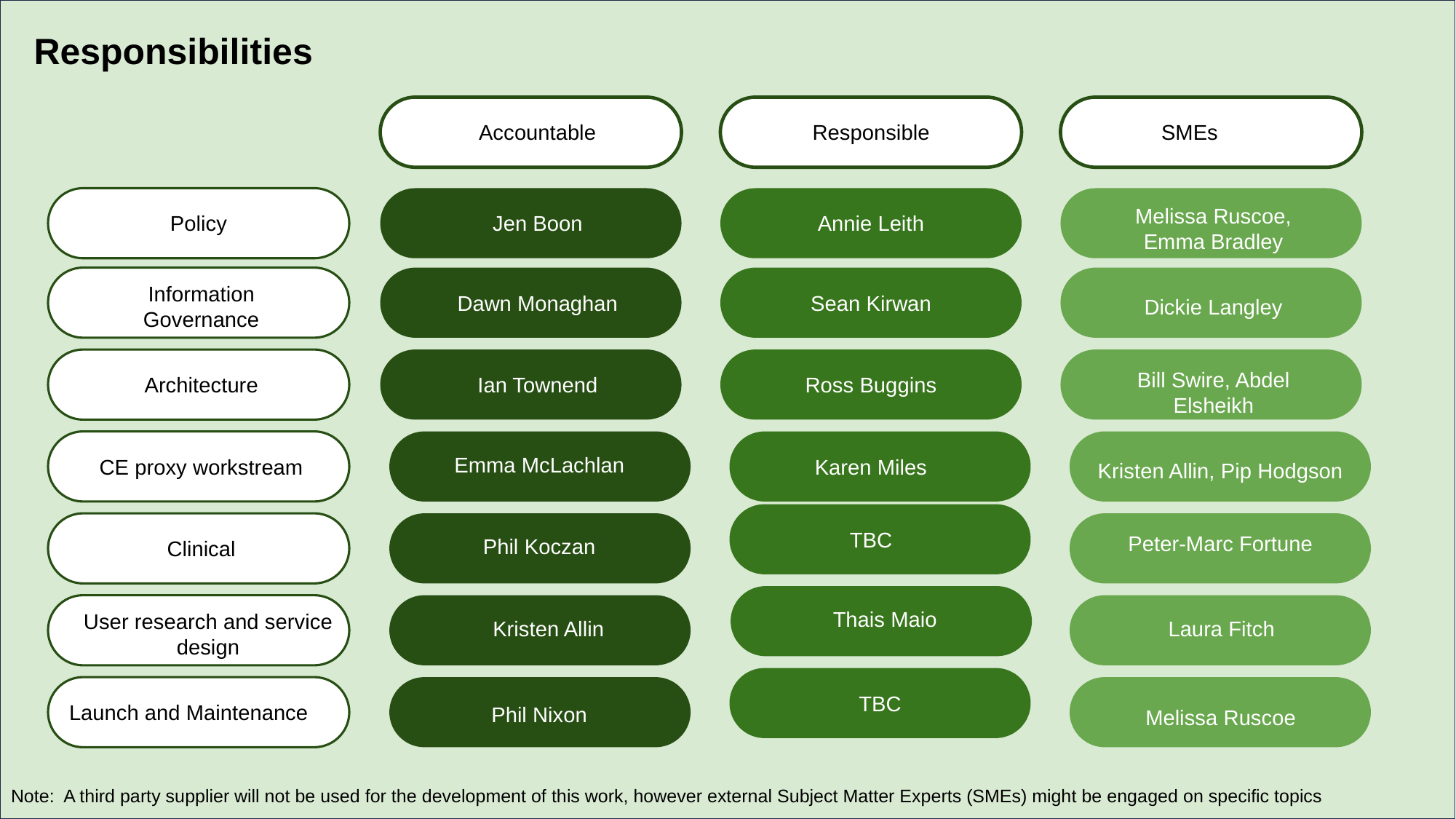

# Responsibilities

Accountable
Responsible
SMEs

Melissa Ruscoe, Emma Bradley
Policy
Jen Boon
Annie Leith

Information Governance
Dawn Monaghan
Sean Kirwan
Dickie Langley

Bill Swire, Abdel Elsheikh
Architecture
Ian Townend
Ross Buggins

Emma McLachlan
CE proxy workstream
Karen Miles
Kristen Allin, Pip Hodgson

TBC
Peter-Marc Fortune
Phil Koczan
Clinical

Thais Maio
User research and service design
Kristen Allin
Laura Fitch
TBC
Launch and Maintenance
Phil Nixon
Melissa Ruscoe
Note:  A third party supplier will not be used for the development of this work, however external Subject Matter Experts (SMEs) might be engaged on specific topics